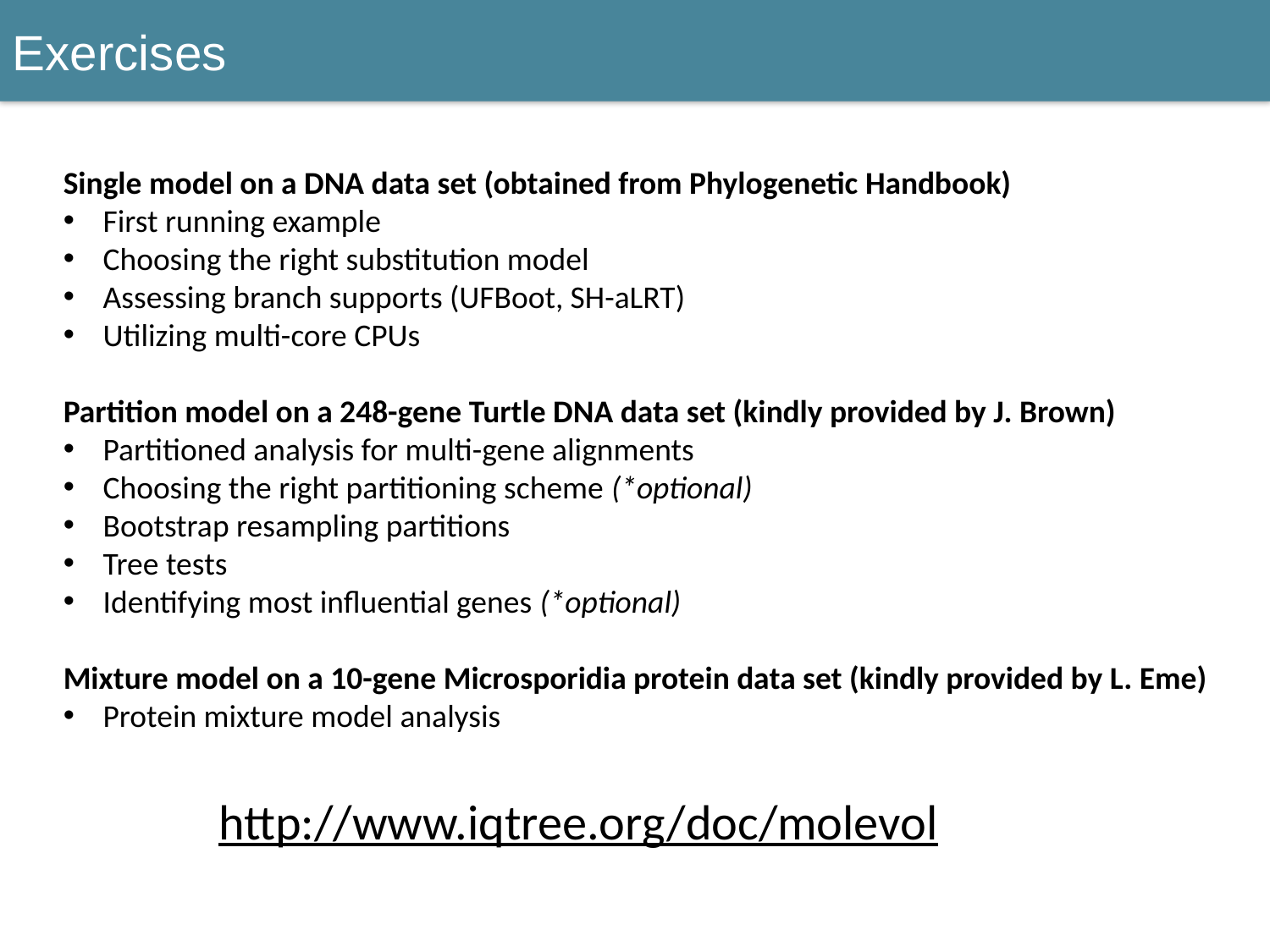

Exercises
Single model on a DNA data set (obtained from Phylogenetic Handbook)
First running example
Choosing the right substitution model
Assessing branch supports (UFBoot, SH-aLRT)
Utilizing multi-core CPUs

Partition model on a 248-gene Turtle DNA data set (kindly provided by J. Brown)
Partitioned analysis for multi-gene alignments
Choosing the right partitioning scheme (*optional)
Bootstrap resampling partitions
Tree tests
Identifying most influential genes (*optional)

Mixture model on a 10-gene Microsporidia protein data set (kindly provided by L. Eme)
Protein mixture model analysis

http://www.iqtree.org/doc/molevol